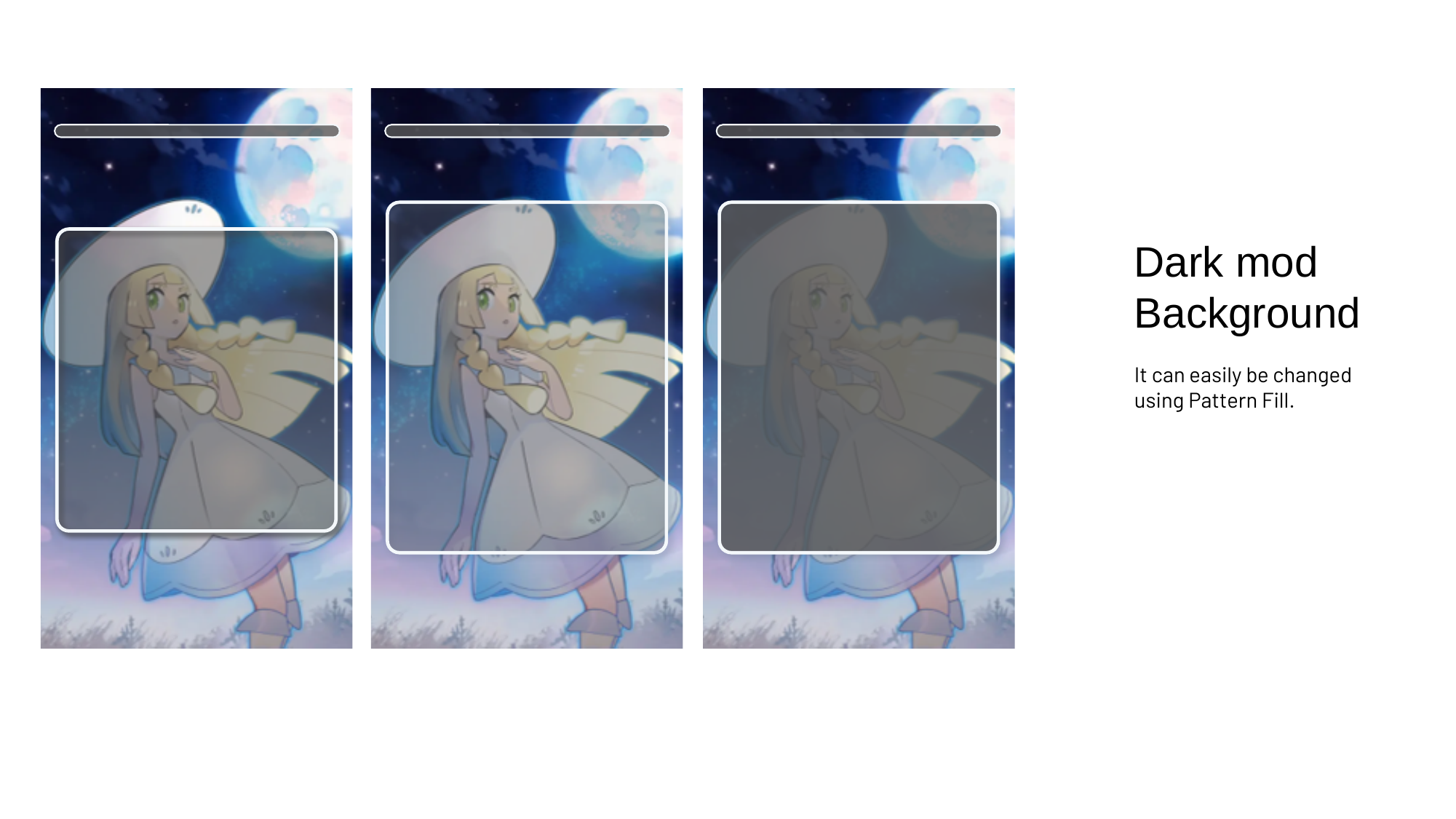

Dark mod
Background
It can easily be changed using Pattern Fill.